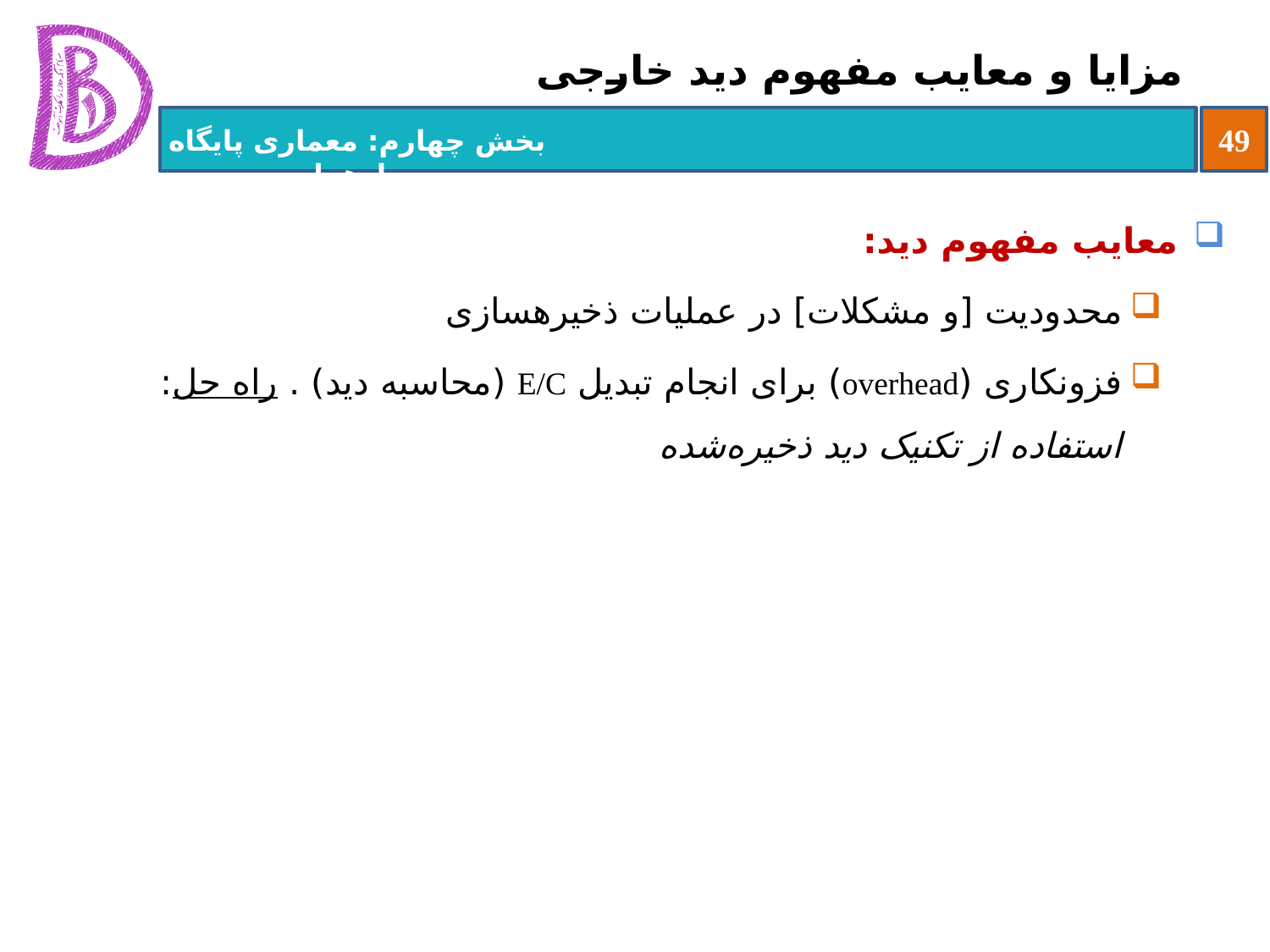

# مزایا و معایب مفهوم دید خارجی
معایب مفهوم دید:
محدودیت [و مشکلات] در عملیات ذخیره‏سازی
فزونکاری (overhead) برای انجام تبدیل E/C (محاسبه دید) . راه حل: استفاده از تکنیک دید ذخیره‌شده